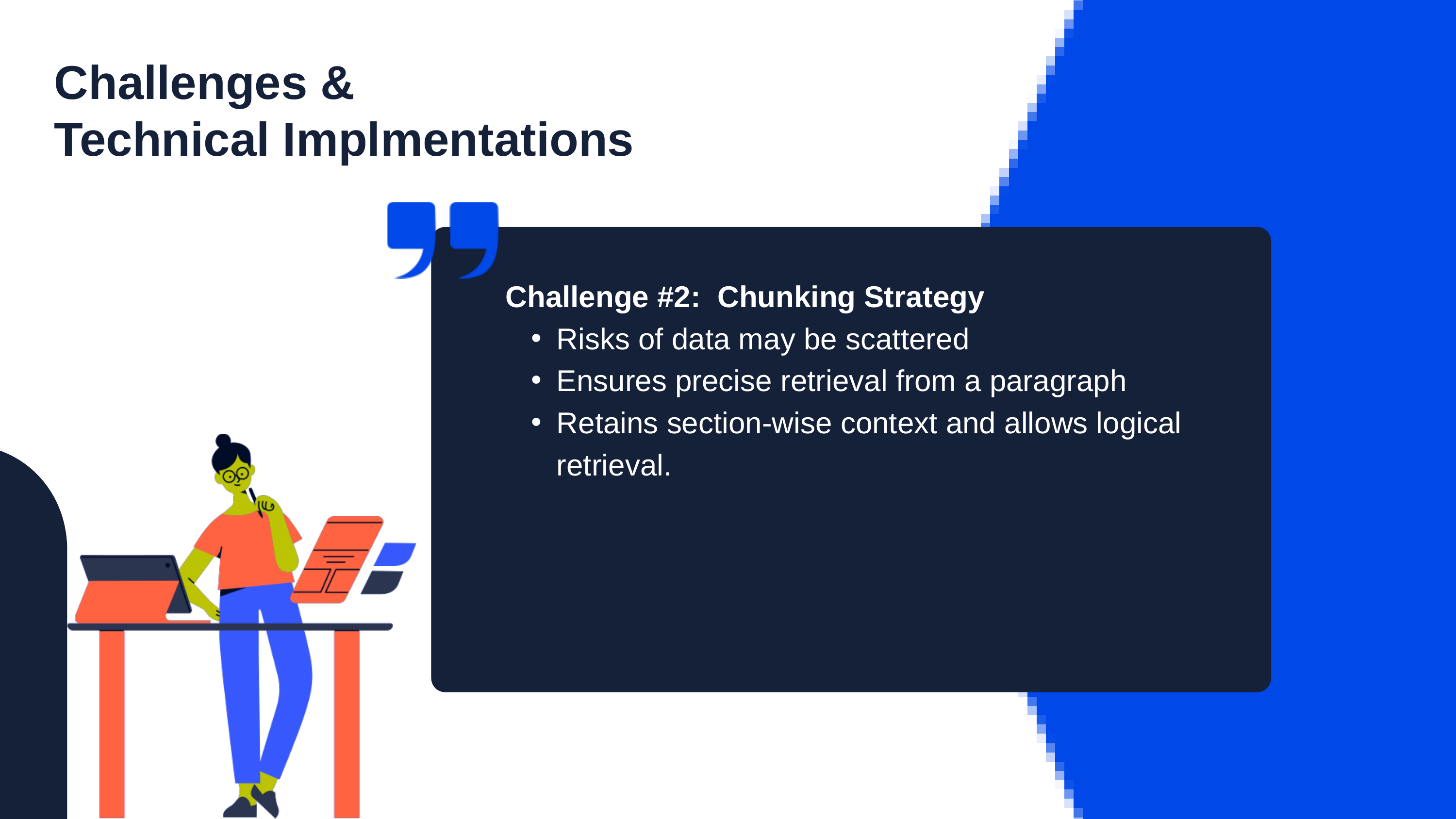

Challenges &
Technical Implmentations

Challenge #2:  Chunking Strategy
Risks of data may be scattered
Ensures precise retrieval from a paragraph
Retains section-wise context and allows logical retrieval.